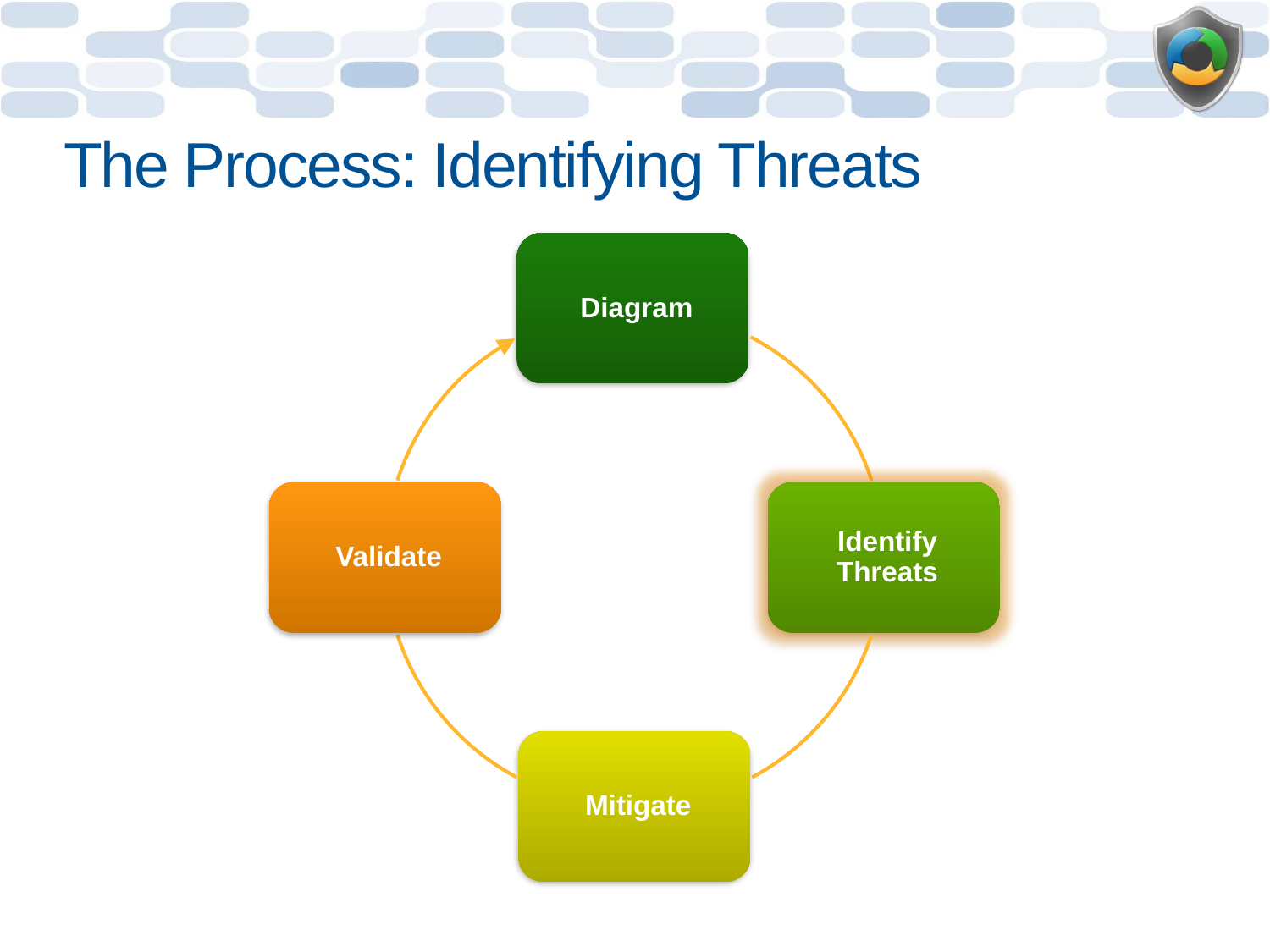

# The Process: Identifying Threats
Diagram
Identify Threats
Mitigate
Validate